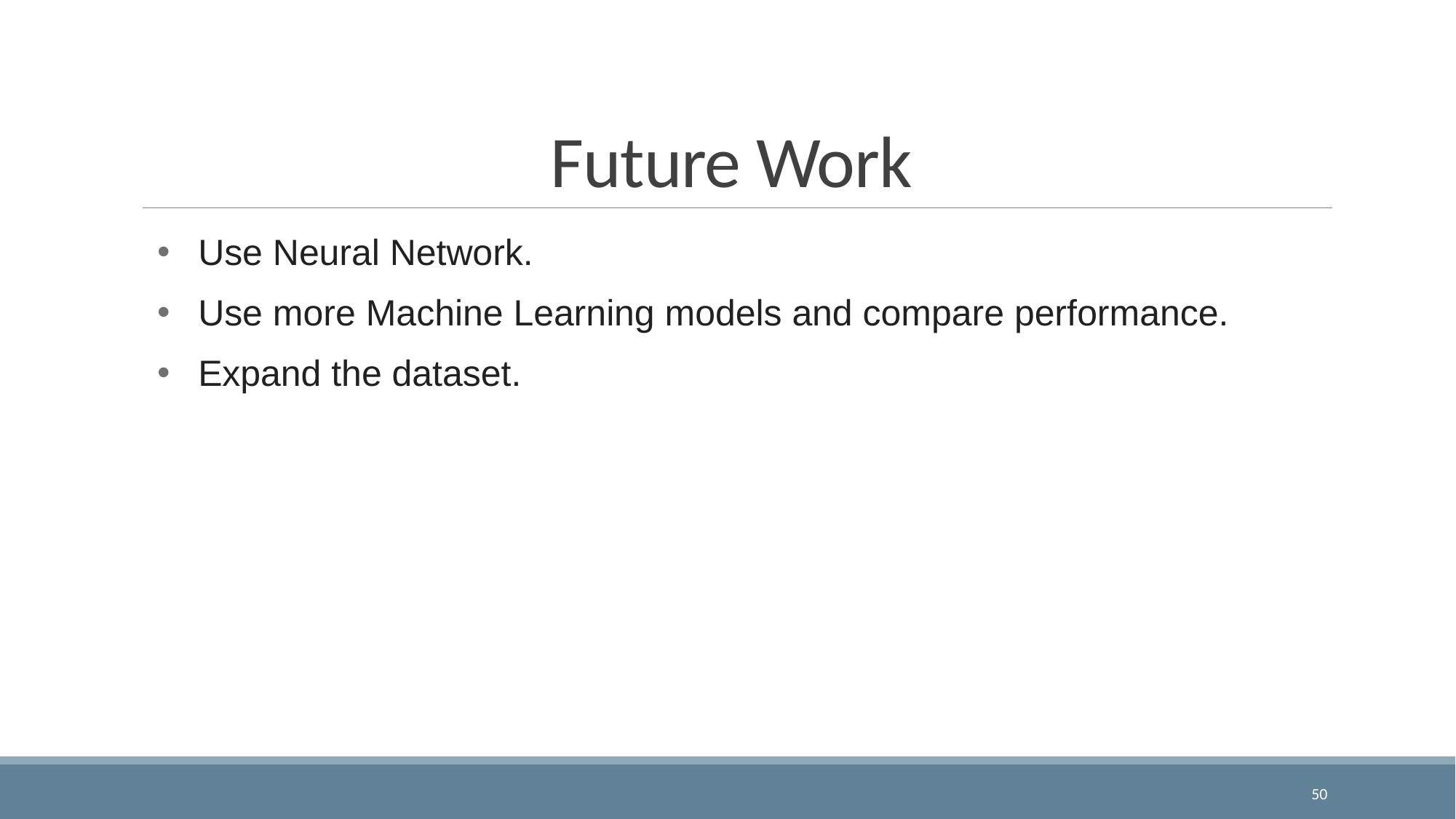

# Future Work
Use Neural Network.
Use more Machine Learning models and compare performance.
Expand the dataset.

50